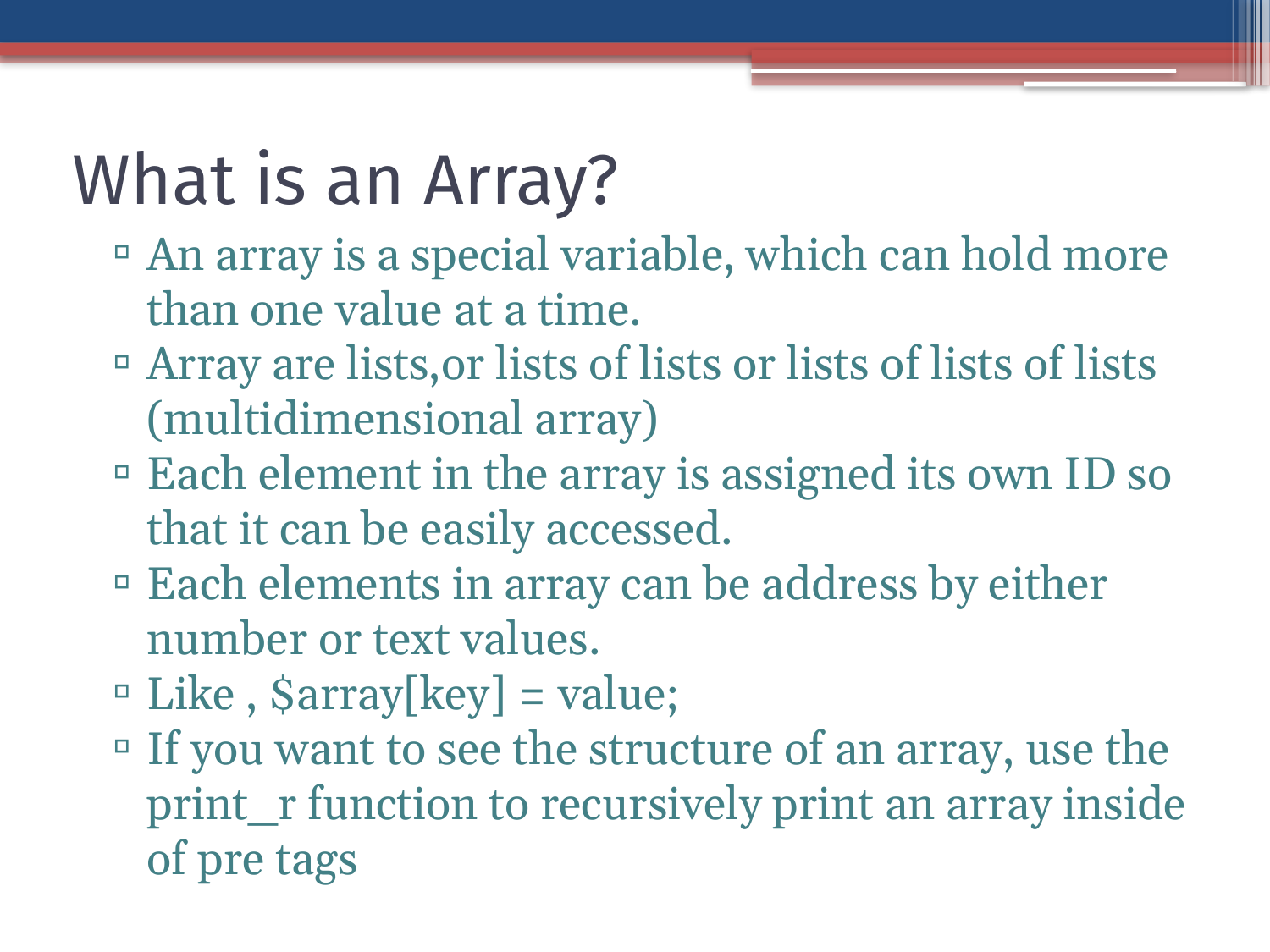

What is an Array?

An array is a special variable, which can hold more than one value at a time.
Array are lists,or lists of lists or lists of lists of lists (multidimensional array)
Each element in the array is assigned its own ID so that it can be easily accessed.
Each elements in array can be address by either number or text values.
Like , $array[key] = value;
If you want to see the structure of an array, use the print_r function to recursively print an array inside of pre tags